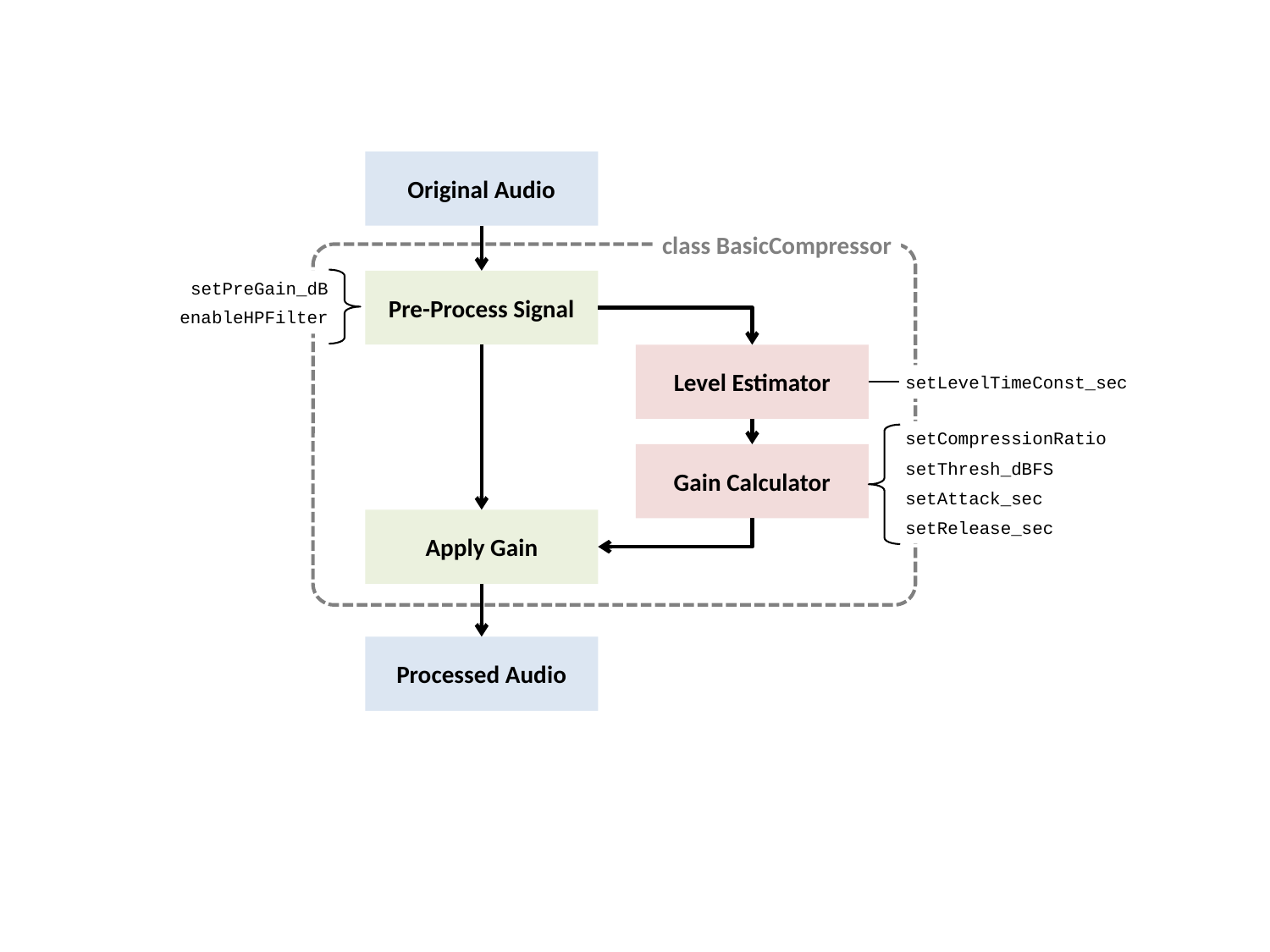

Original Audio
class BasicCompressor

Pre-Process Signal
setPreGain_dB
enableHPFilter
Level Estimator
setLevelTimeConst_sec
setCompressionRatio

Gain Calculator
setThresh_dBFS
setAttack_sec
Apply Gain
setRelease_sec
Processed Audio